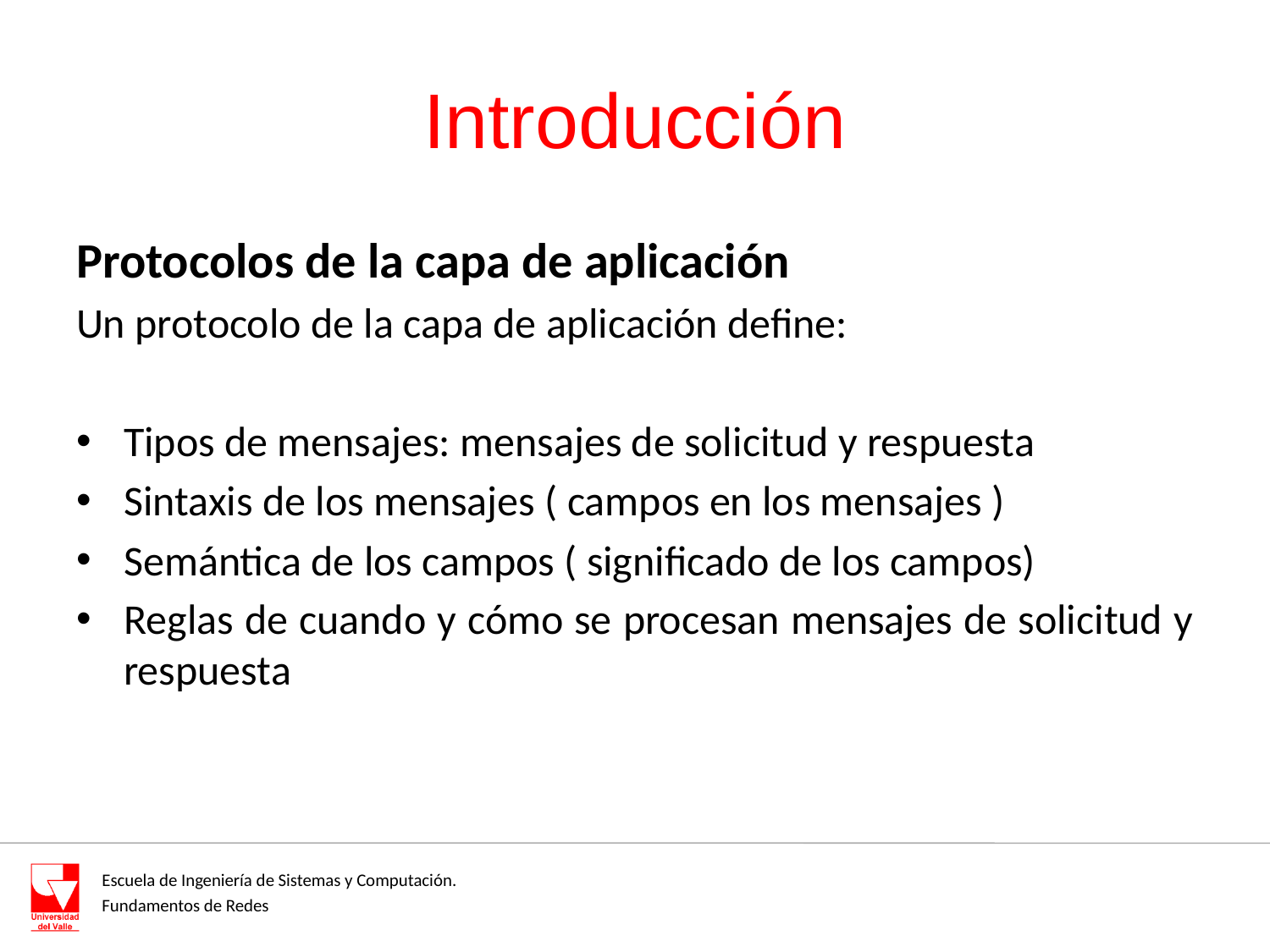

# Introducción
Protocolos de la capa de aplicación
Un protocolo de la capa de aplicación define:

Tipos de mensajes: mensajes de solicitud y respuesta
Sintaxis de los mensajes ( campos en los mensajes )
Semántica de los campos ( significado de los campos)
Reglas de cuando y cómo se procesan mensajes de solicitud y respuesta